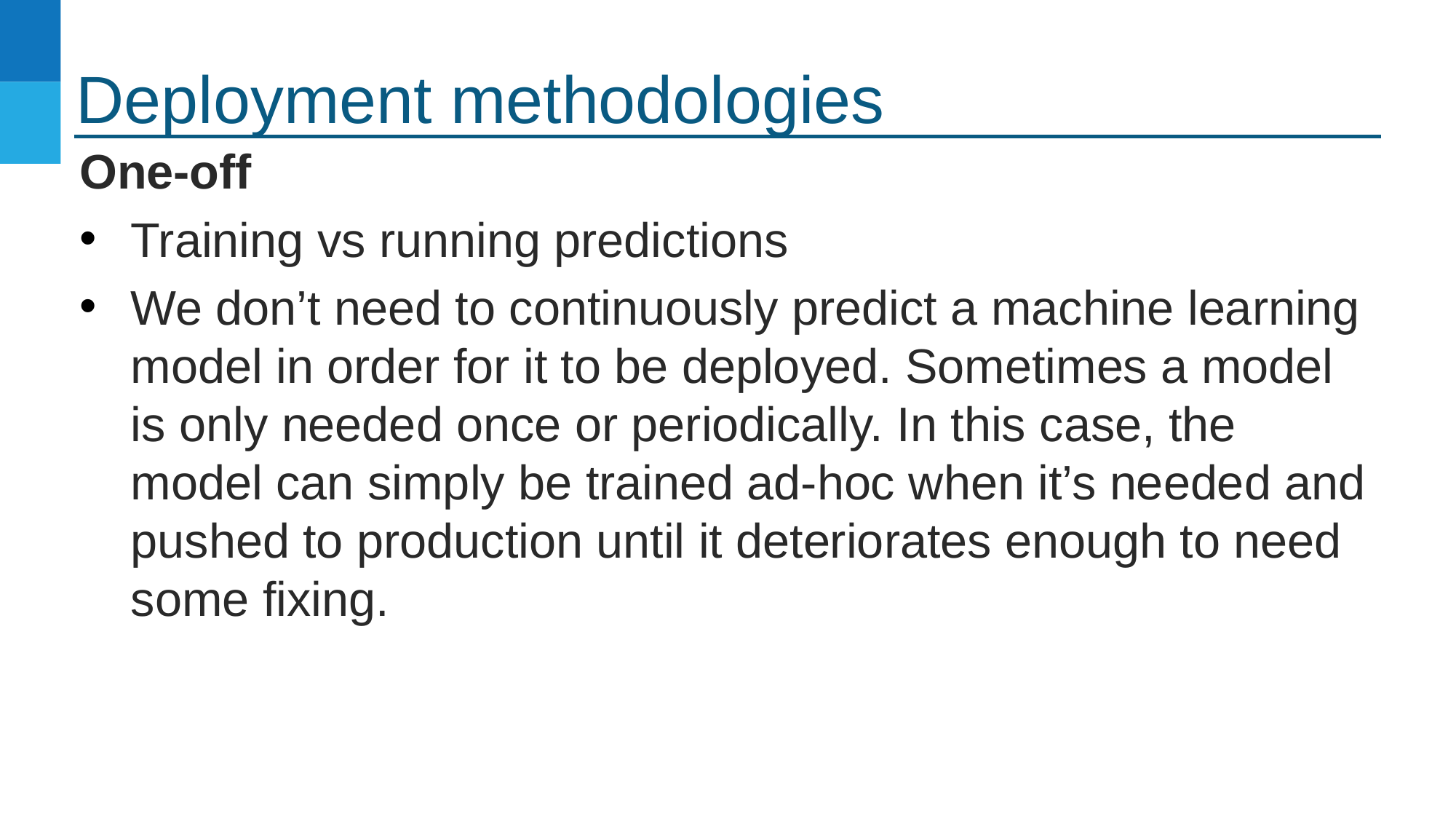

# Deployment methodologies
One-off
Training vs running predictions
We don’t need to continuously predict a machine learning model in order for it to be deployed. Sometimes a model is only needed once or periodically. In this case, the model can simply be trained ad-hoc when it’s needed and pushed to production until it deteriorates enough to need some fixing.